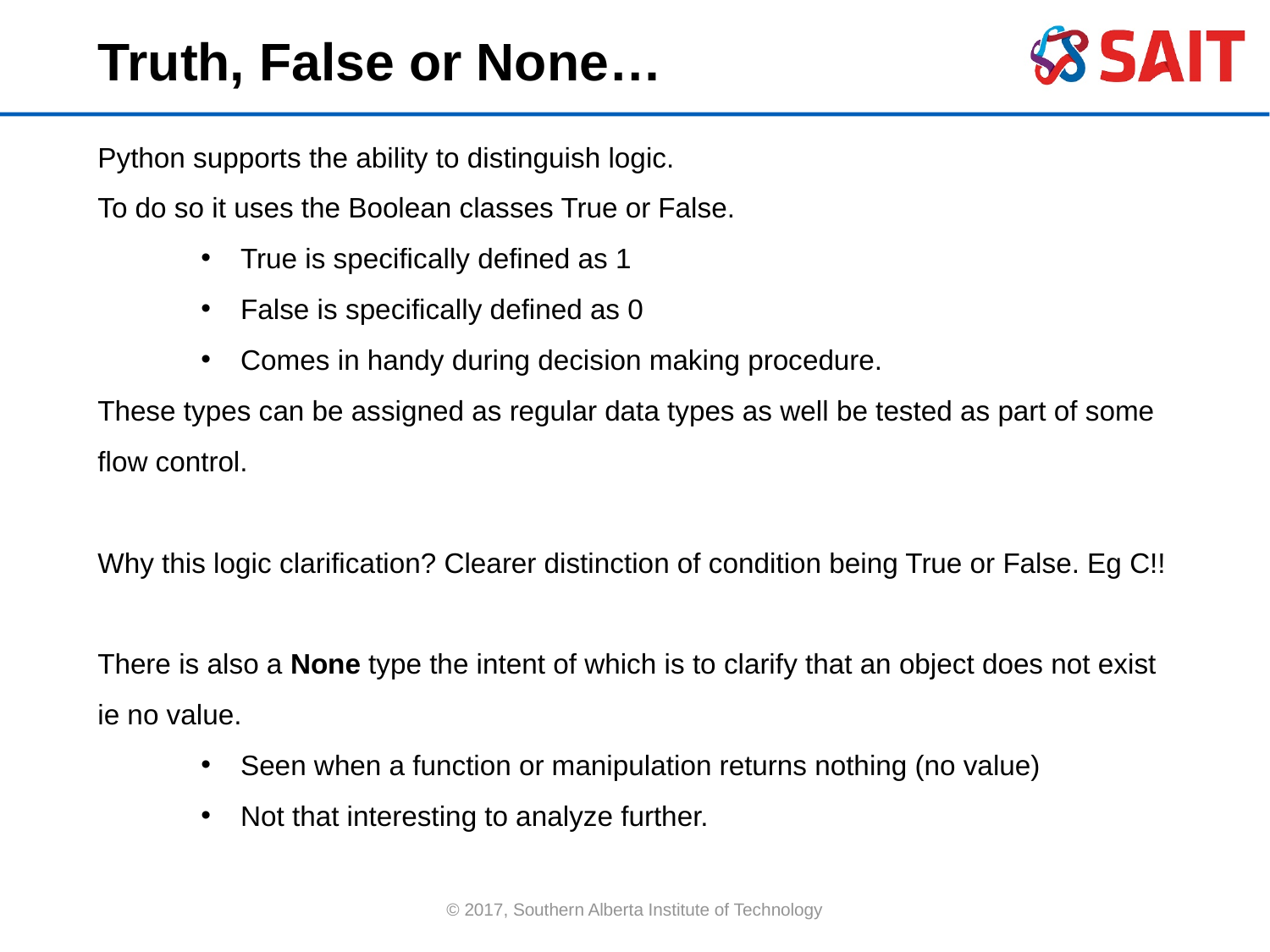

Truth, False or None…
Python supports the ability to distinguish logic.
To do so it uses the Boolean classes True or False.
True is specifically defined as 1
False is specifically defined as 0
Comes in handy during decision making procedure.
These types can be assigned as regular data types as well be tested as part of some flow control.

Why this logic clarification? Clearer distinction of condition being True or False. Eg C!!

There is also a None type the intent of which is to clarify that an object does not exist ie no value.
Seen when a function or manipulation returns nothing (no value)
Not that interesting to analyze further.